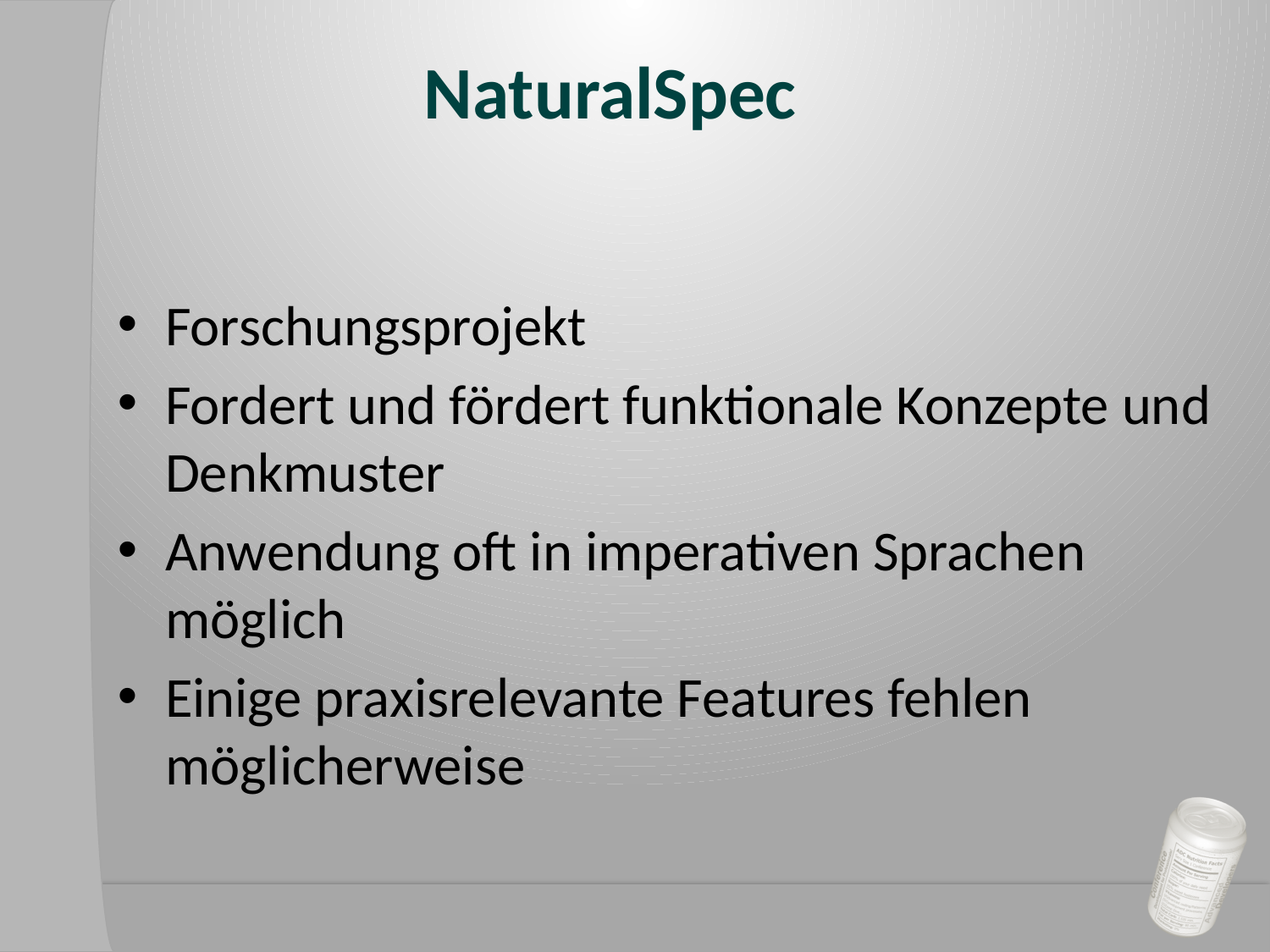

# NaturalSpec
Forschungsprojekt
Fordert und fördert funktionale Konzepte und Denkmuster
Anwendung oft in imperativen Sprachen möglich
Einige praxisrelevante Features fehlen möglicherweise